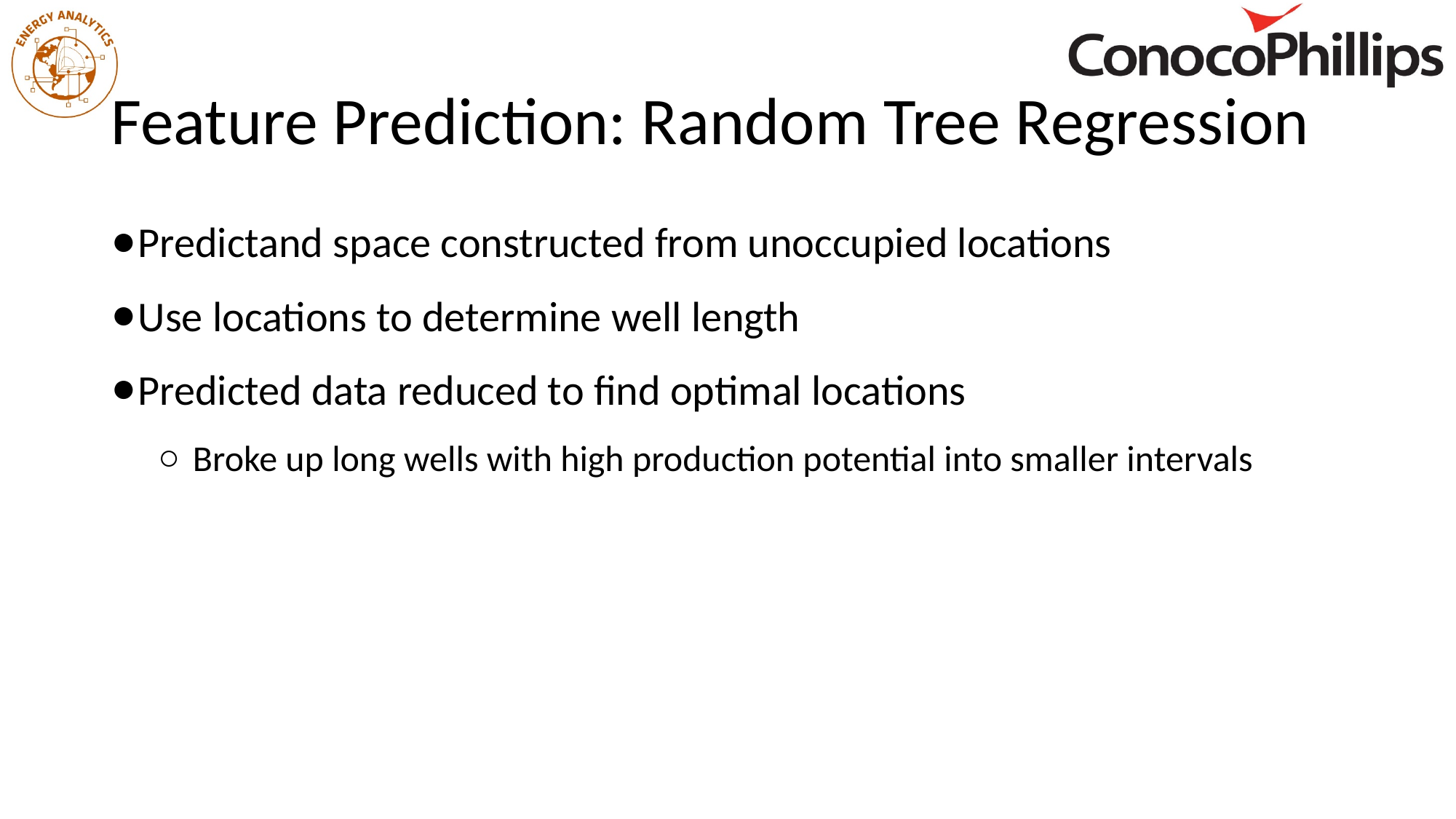

# Feature Prediction: Random Tree Regression
Predictand space constructed from unoccupied locations
Use locations to determine well length
Predicted data reduced to find optimal locations
Broke up long wells with high production potential into smaller intervals